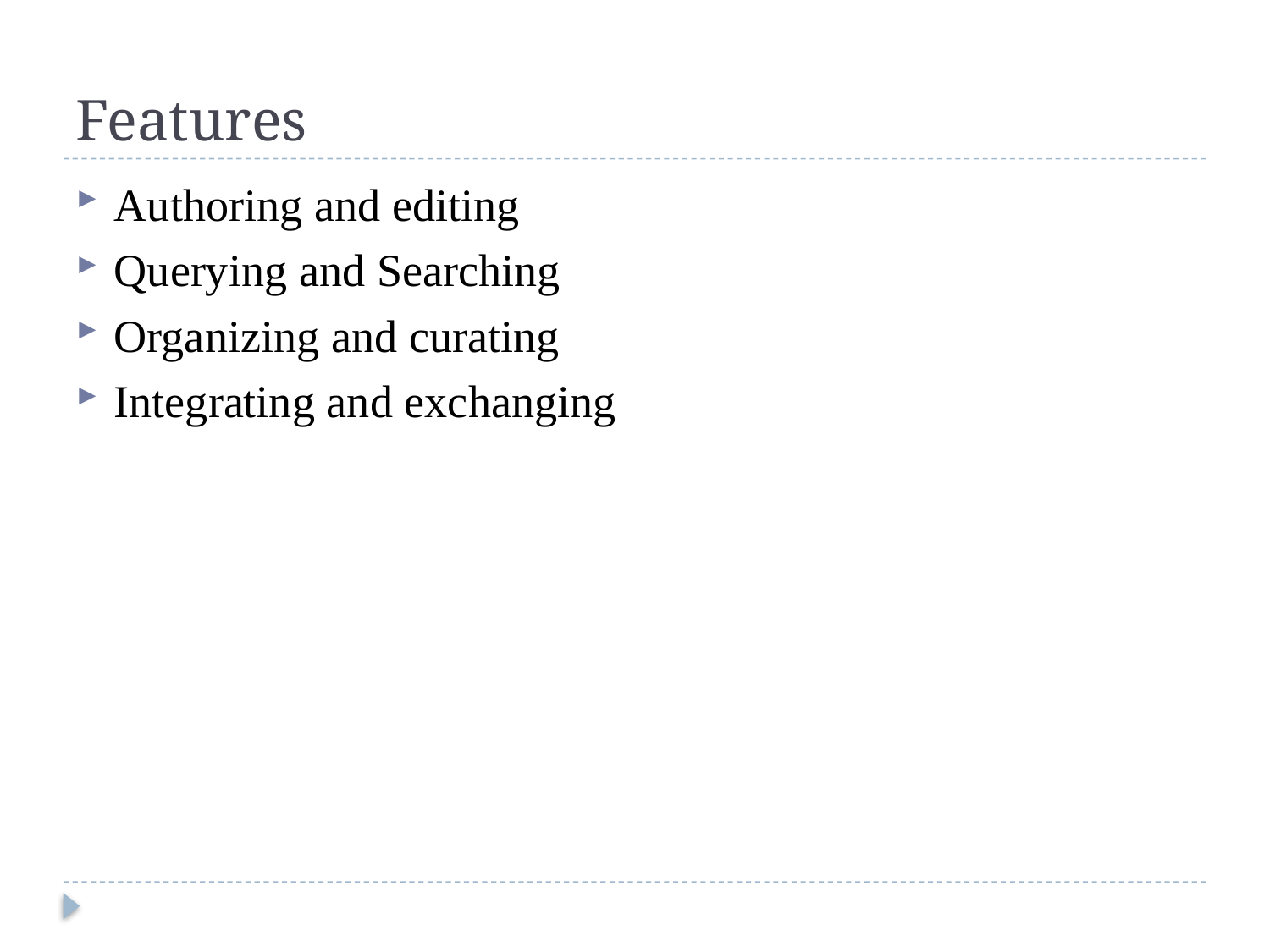

# Features
Authoring and editing
Querying and Searching
Organizing and curating
Integrating and exchanging